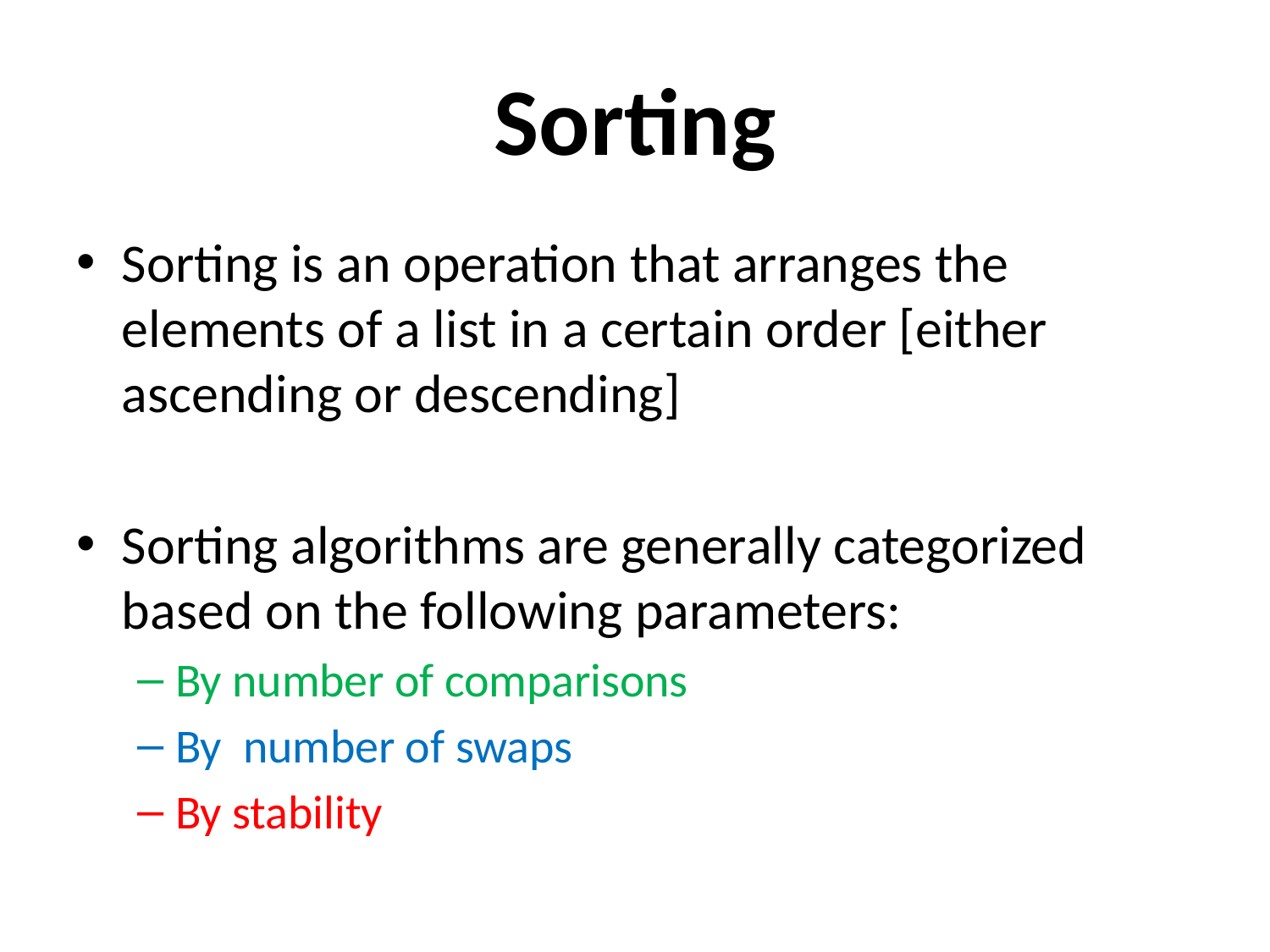

# Sorting
Sorting is an operation that arranges the elements of a list in a certain order [either ascending or descending]

Sorting algorithms are generally categorized based on the following parameters:
By number of comparisons
By  number of swaps
By stability